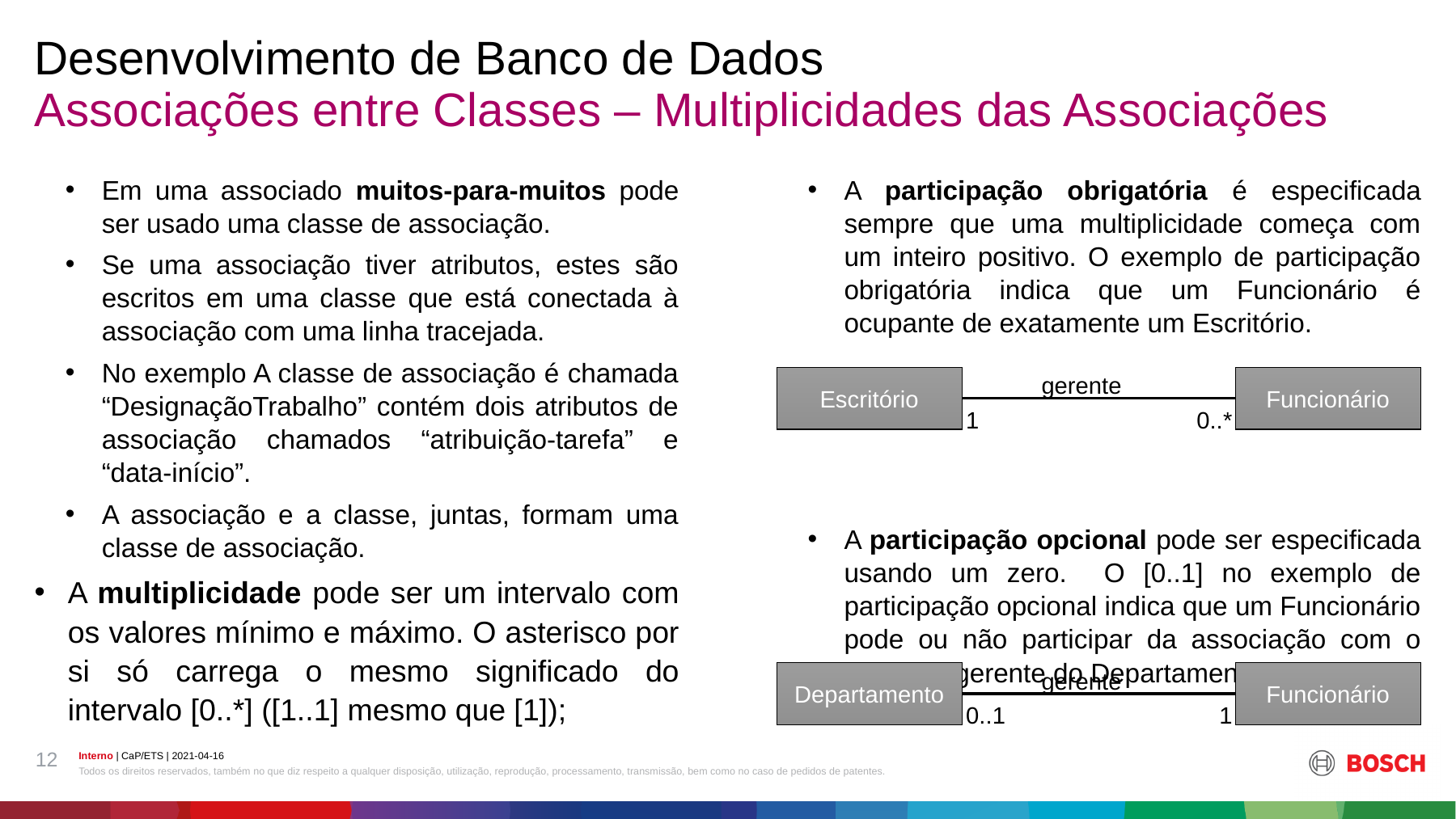

Desenvolvimento de Banco de Dados
# Associações entre Classes – Multiplicidades das Associações
A participação obrigatória é especificada sempre que uma multiplicidade começa com um inteiro positivo. O exemplo de participação obrigatória indica que um Funcionário é ocupante de exatamente um Escritório.

A participação opcional pode ser especificada usando um zero.  O [0..1] no exemplo de participação opcional indica que um Funcionário pode ou não participar da associação com o papel de gerente do Departamento.
Em uma associado muitos-para-muitos pode ser usado uma classe de associação.
Se uma associação tiver atributos, estes são escritos em uma classe que está conectada à associação com uma linha tracejada.
No exemplo A classe de associação é chamada “DesignaçãoTrabalho” contém dois atributos de associação chamados “atribuição-tarefa” e “data-início”.
A associação e a classe, juntas, formam uma classe de associação.
A multiplicidade pode ser um intervalo com os valores mínimo e máximo. O asterisco por si só carrega o mesmo significado do intervalo [0..*] ([1..1] mesmo que [1]);

gerente
Funcionário
Escritório
1
0..*
gerente
Funcionário
Departamento
0..1
1
12